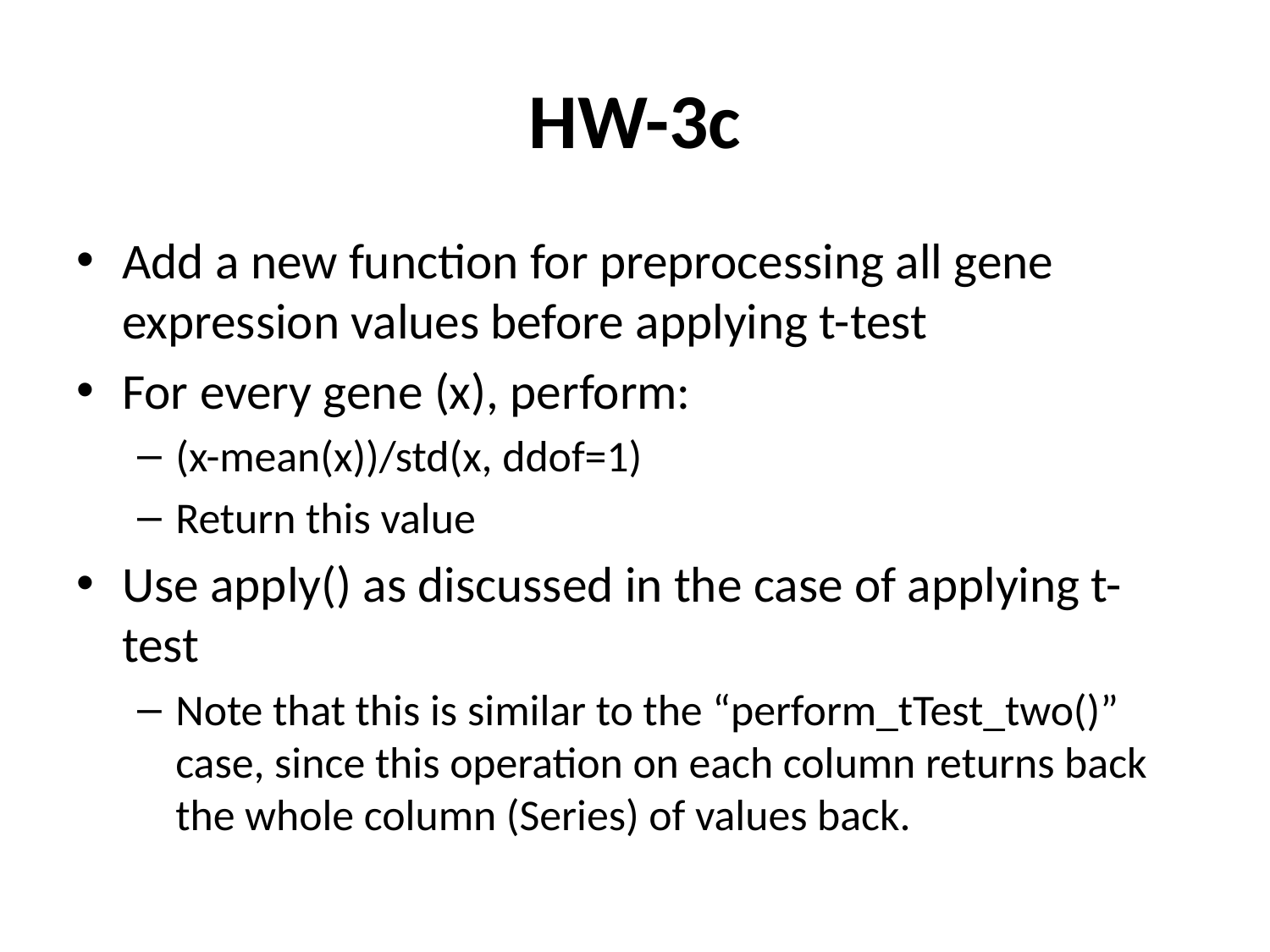

# HW-3c
Add a new function for preprocessing all gene expression values before applying t-test
For every gene (x), perform:
(x-mean(x))/std(x, ddof=1)
Return this value
Use apply() as discussed in the case of applying t-test
Note that this is similar to the “perform_tTest_two()” case, since this operation on each column returns back the whole column (Series) of values back.